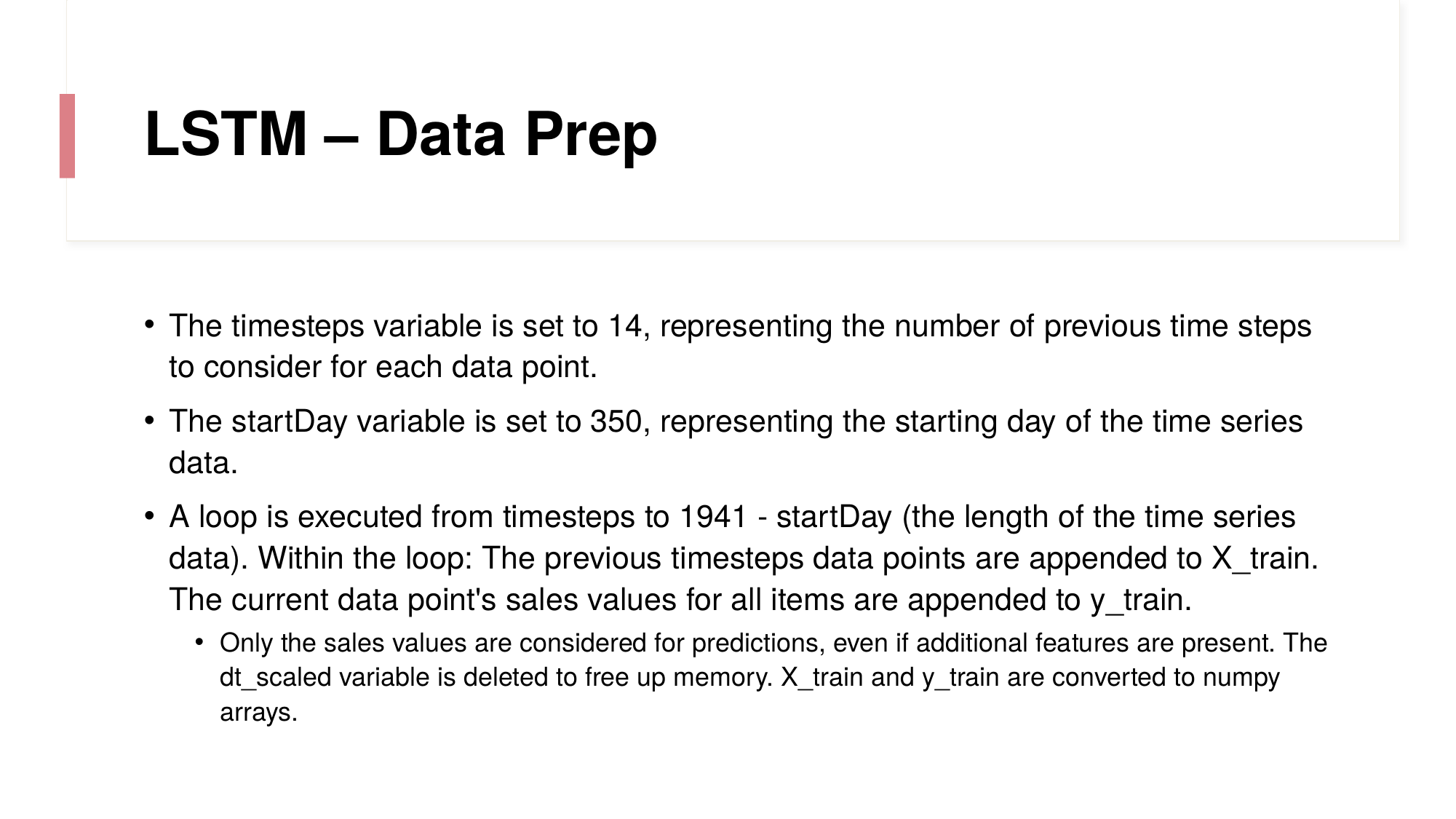

# LSTM – Data Prep
The timesteps variable is set to 14, representing the number of previous time steps to consider for each data point.
The startDay variable is set to 350, representing the starting day of the time series data.
A loop is executed from timesteps to 1941 - startDay (the length of the time series data). Within the loop: The previous timesteps data points are appended to X_train. The current data point's sales values for all items are appended to y_train.
Only the sales values are considered for predictions, even if additional features are present. The dt_scaled variable is deleted to free up memory. X_train and y_train are converted to numpy arrays.